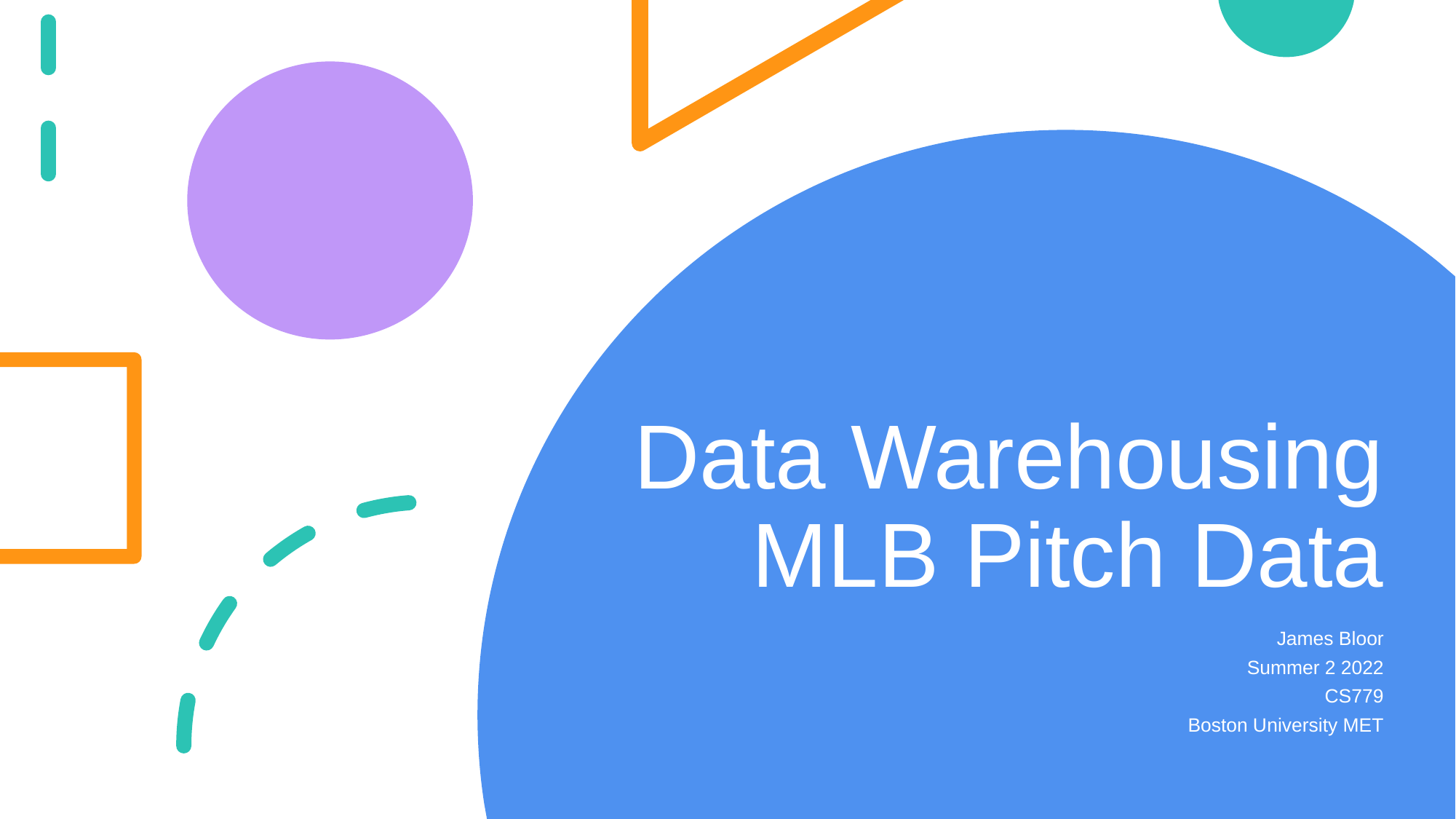

# Data Warehousing MLB Pitch Data
James Bloor
Summer 2 2022
CS779
Boston University MET